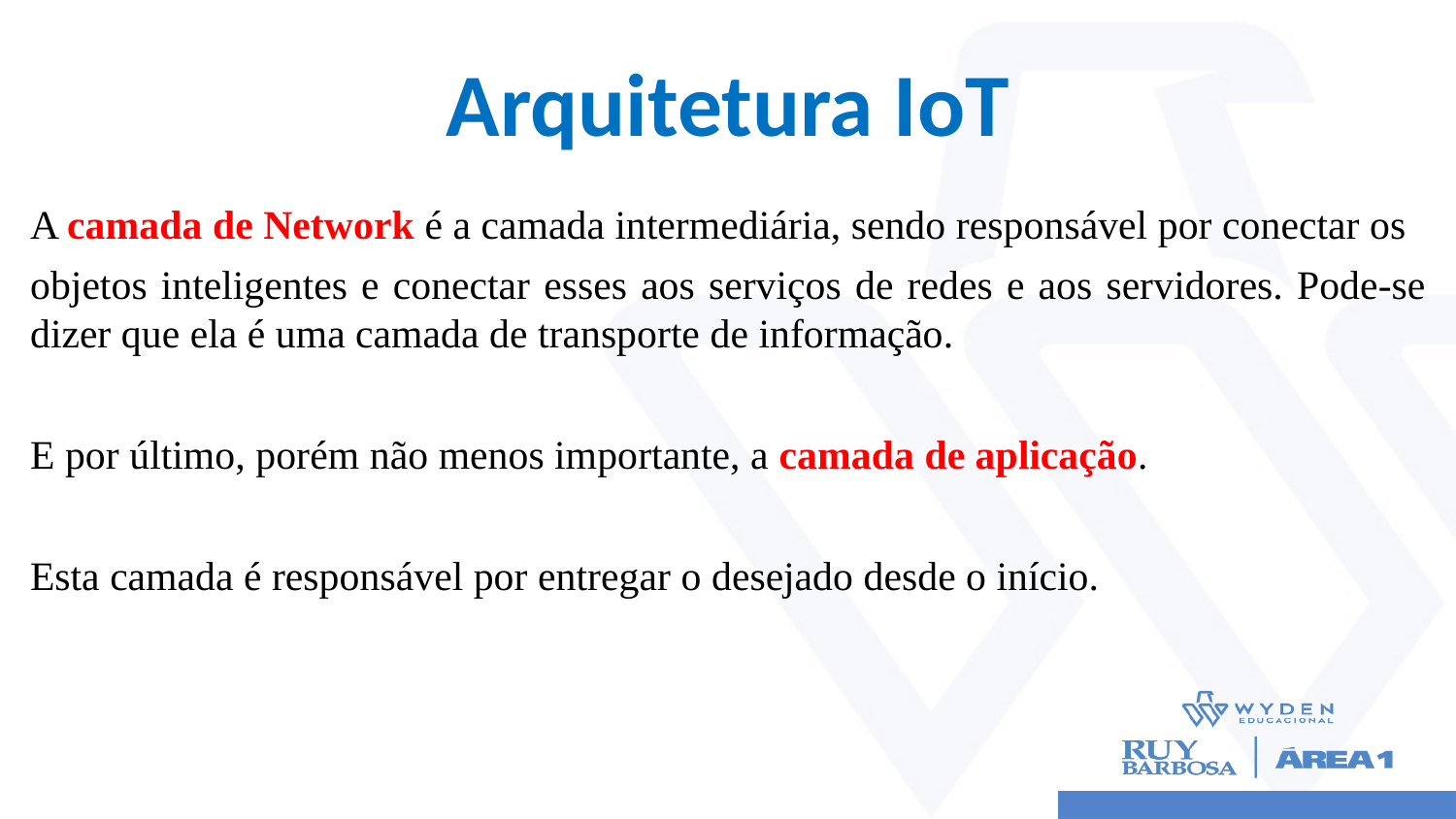

# Arquitetura IoT
A camada de Network é a camada intermediária, sendo responsável por conectar os
objetos inteligentes e conectar esses aos serviços de redes e aos servidores. Pode-se dizer que ela é uma camada de transporte de informação.

E por último, porém não menos importante, a camada de aplicação.

Esta camada é responsável por entregar o desejado desde o início.